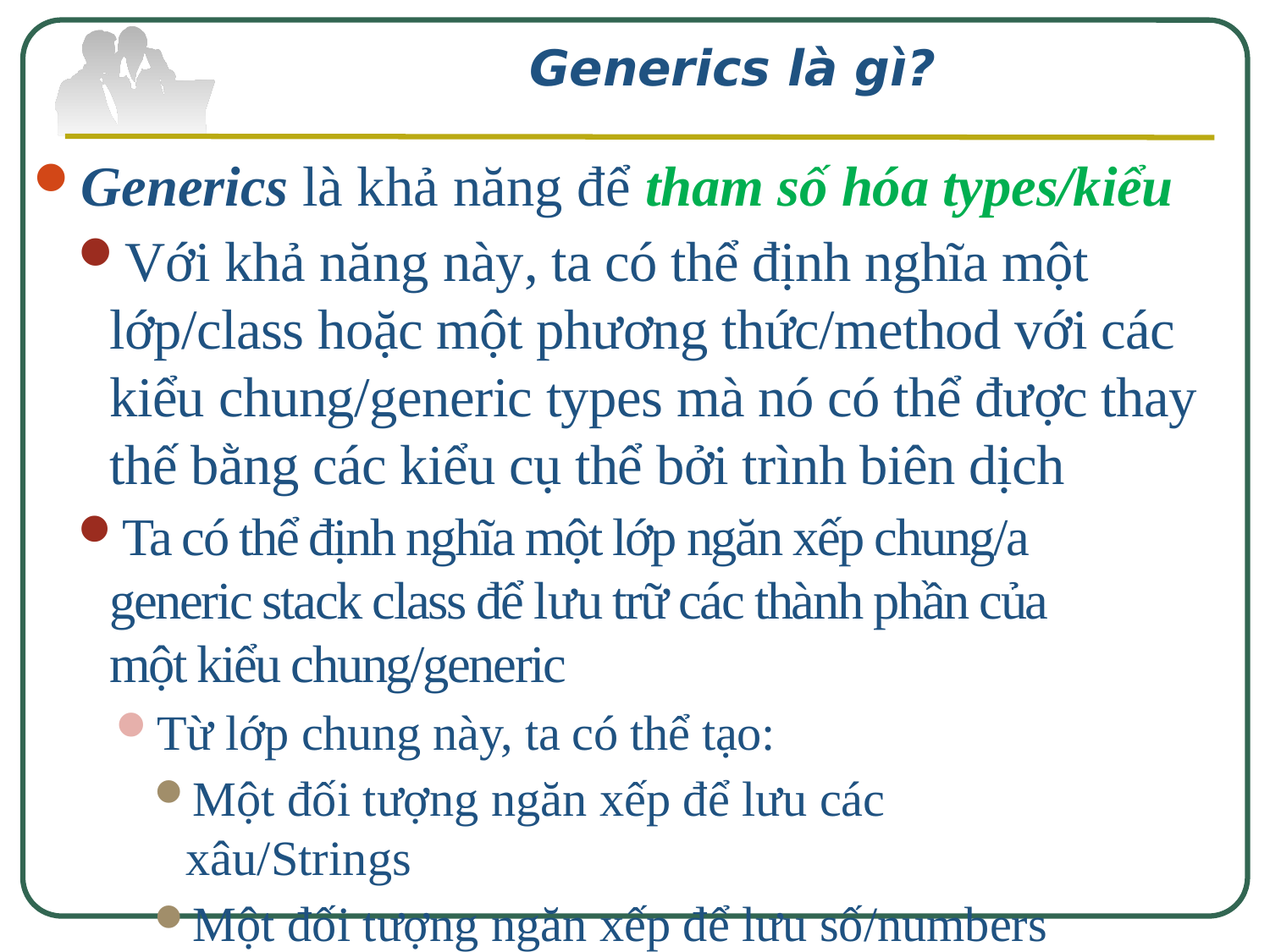

# Generics là gì?
Generics là khả năng để tham số hóa types/kiểu
Với khả năng này, ta có thể định nghĩa một lớp/class hoặc một phương thức/method với các kiểu chung/generic types mà nó có thể được thay thế bằng các kiểu cụ thể bởi trình biên dịch
Ta có thể định nghĩa một lớp ngăn xếp chung/a generic stack class để lưu trữ các thành phần của một kiểu chung/generic
Từ lớp chung này, ta có thể tạo:
Một đối tượng ngăn xếp để lưu các xâu/Strings
Một đối tượng ngăn xếp để lưu số/numbers